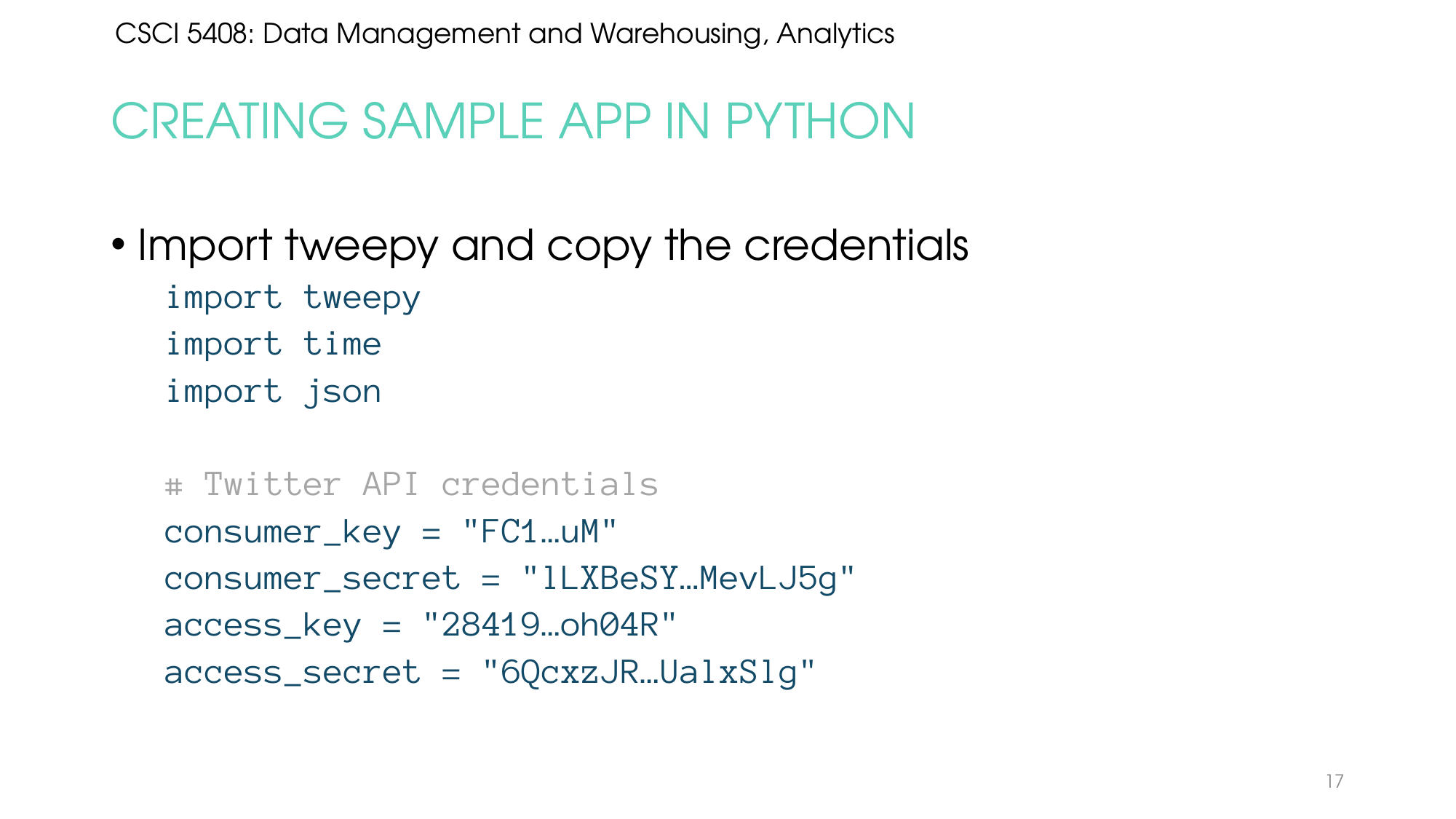

# Creating SAMPLE APP in PYTHON
Import tweepy and copy the credentials
import tweepy
import time
import json

# Twitter API credentials
consumer_key = "FC1…uM"
consumer_secret = "lLXBeSY…MevLJ5g"
access_key = "28419…oh04R"
access_secret = "6QcxzJR…UalxSlg"

17